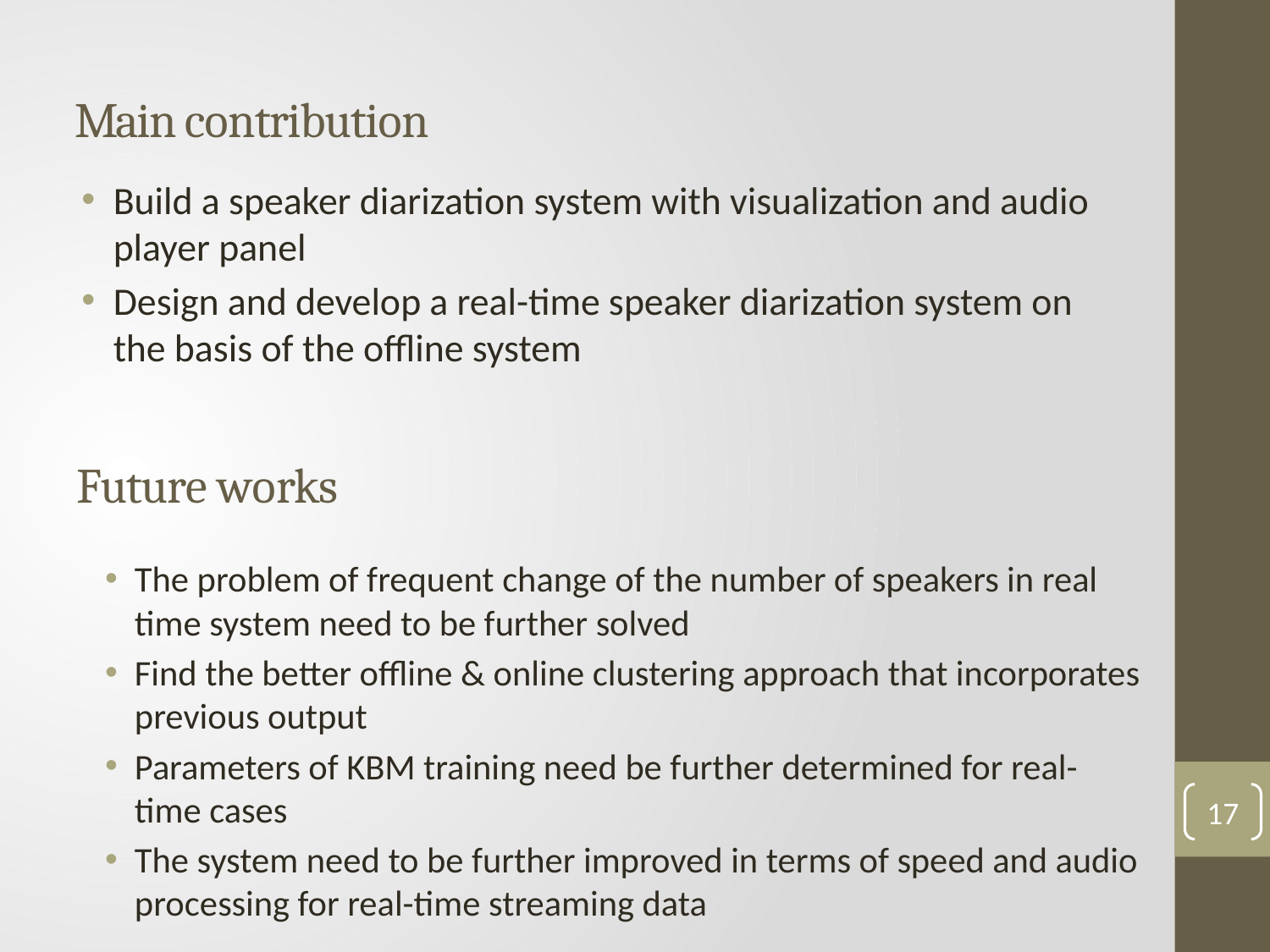

# Main contribution
Build a speaker diarization system with visualization and audio player panel
Design and develop a real-time speaker diarization system on the basis of the offline system
Future works
The problem of frequent change of the number of speakers in real time system need to be further solved
Find the better offline & online clustering approach that incorporates previous output
Parameters of KBM training need be further determined for real-time cases
The system need to be further improved in terms of speed and audio processing for real-time streaming data

17